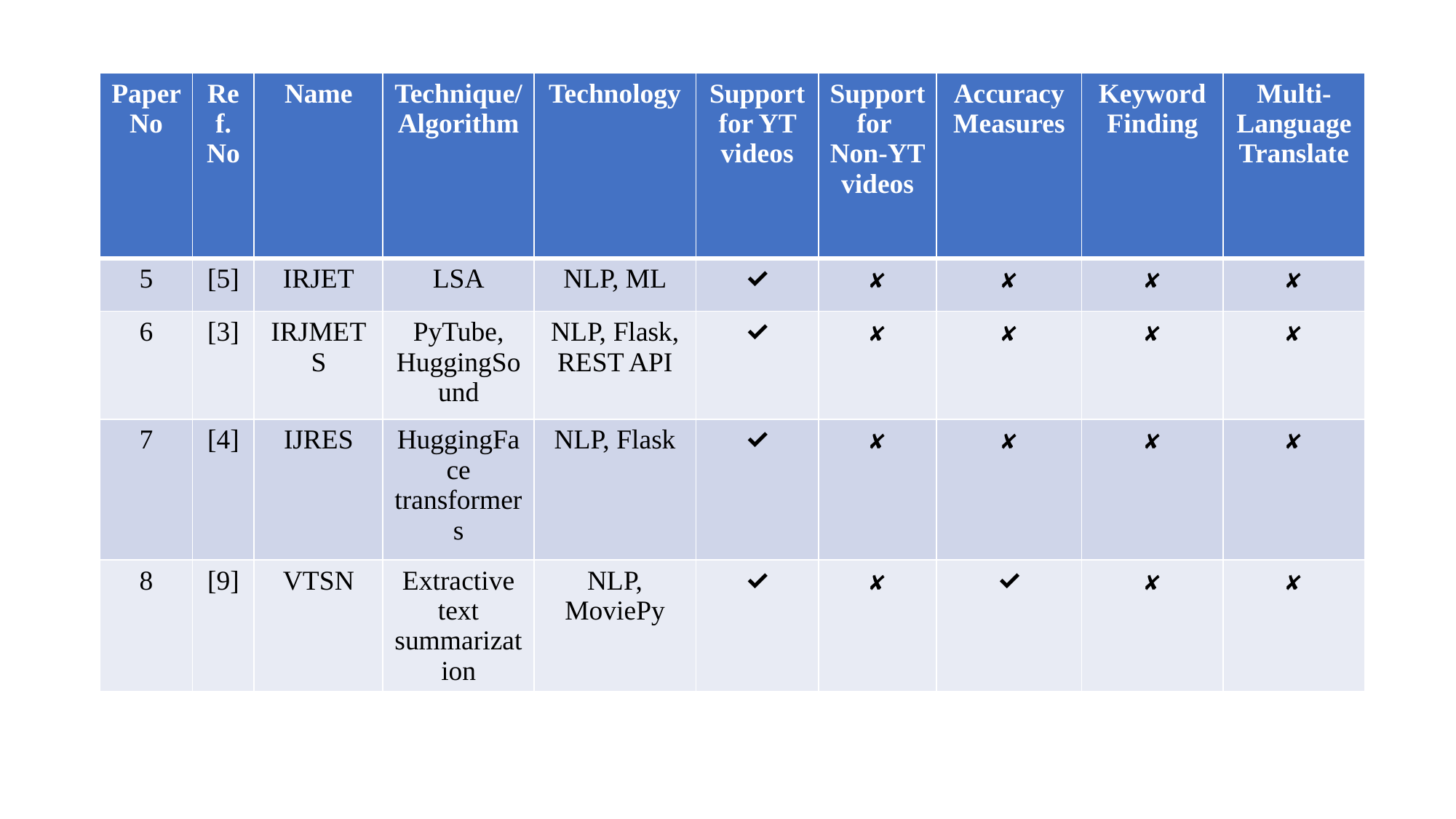

| Paper No | Ref. No | Name | Technique/Algorithm | Technology | Support for YT videos | Support for Non-YT videos | Accuracy Measures | Keyword Finding | Multi-Language Translate |
| --- | --- | --- | --- | --- | --- | --- | --- | --- | --- |
| 5 | [5] | IRJET | LSA | NLP, ML | ✓ | ✘ | ✘ | ✘ | ✘ |
| 6 | [3] | IRJMETS | PyTube, HuggingSound | NLP, Flask, REST API | ✓ | ✘ | ✘ | ✘ | ✘ |
| 7 | [4] | IJRES | HuggingFace transformers | NLP, Flask | ✓ | ✘ | ✘ | ✘ | ✘ |
| 8 | [9] | VTSN | Extractive text summarization | NLP, MoviePy | ✓ | ✘ | ✓ | ✘ | ✘ |